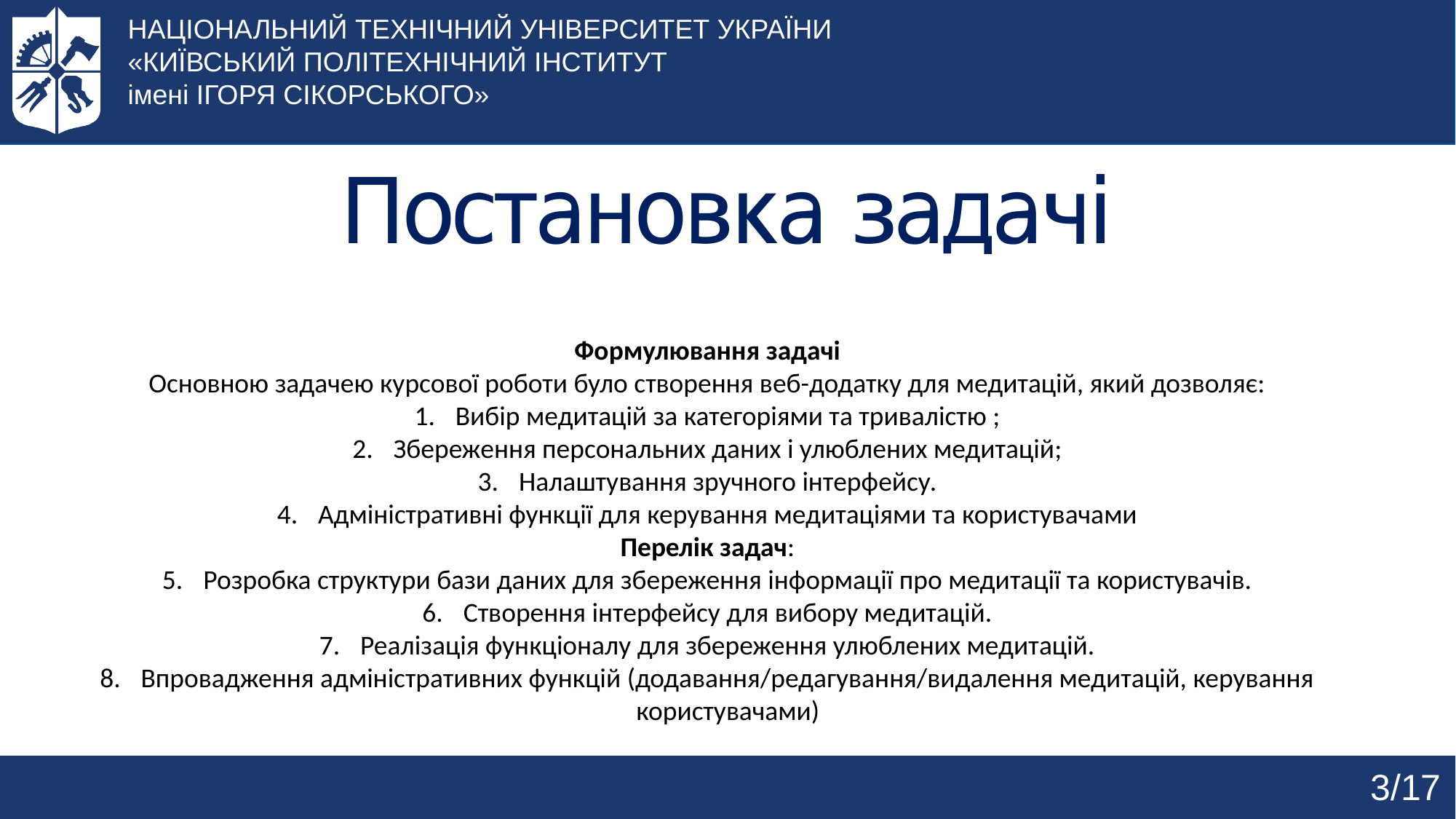

НАЦІОНАЛЬНИЙ ТЕХНІЧНИЙ УНІВЕРСИТЕТ УКРАЇНИ
«КИЇВСЬКИЙ ПОЛІТЕХНІЧНИЙ ІНСТИТУТ
імені ІГОРЯ СІКОРСЬКОГО»
# Постановка задачі
Формулювання задачі
Основною задачею курсової роботи було створення веб-додатку для медитацій, який дозволяє:
Вибір медитацій за категоріями та тривалістю ;
Збереження персональних даних і улюблених медитацій;
Налаштування зручного інтерфейсу.
Адміністративні функції для керування медитаціями та користувачами
Перелік задач:
Розробка структури бази даних для збереження інформації про медитації та користувачів.
Створення інтерфейсу для вибору медитацій.
Реалізація функціоналу для збереження улюблених медитацій.
Впровадження адміністративних функцій (додавання/редагування/видалення медитацій, керування користувачами)
3/17